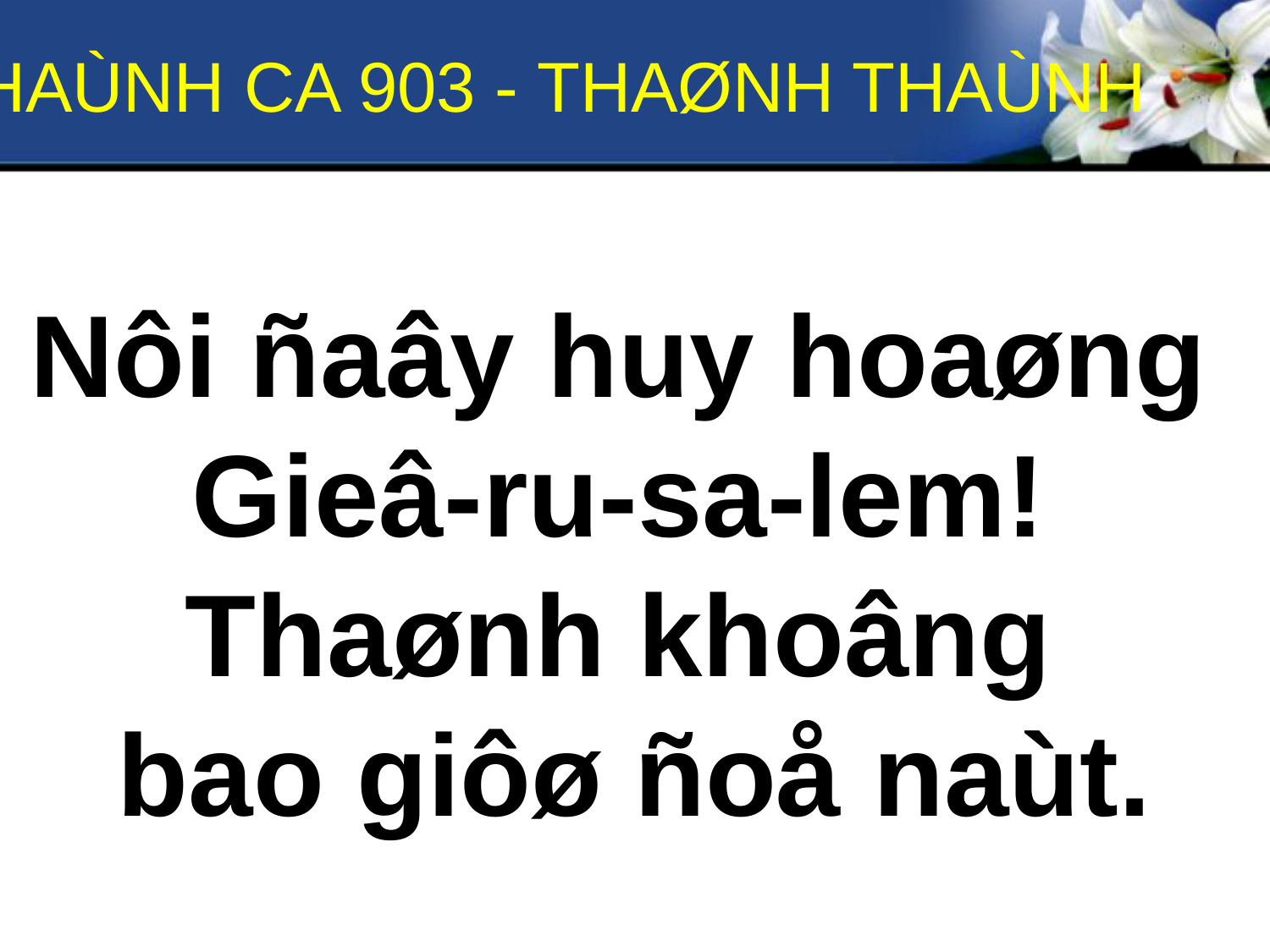

THAÙNH CA 903 - THAØNH THAÙNH
Nôi ñaây huy hoaøng
Gieâ-ru-sa-lem!
Thaønh khoâng
bao giôø ñoå naùt.